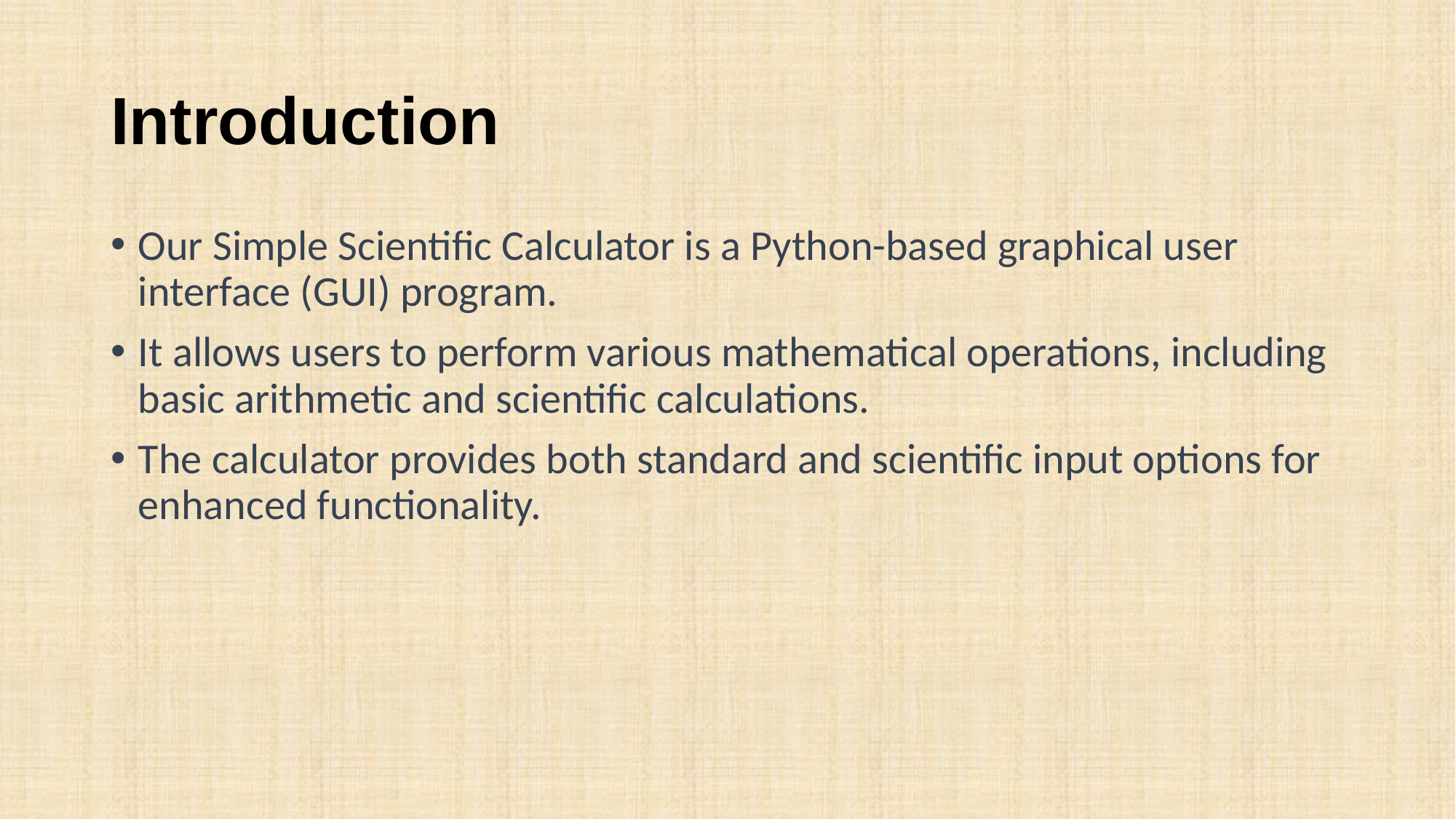

# Introduction
Our Simple Scientific Calculator is a Python-based graphical user interface (GUI) program.
It allows users to perform various mathematical operations, including basic arithmetic and scientific calculations.
The calculator provides both standard and scientific input options for enhanced functionality.